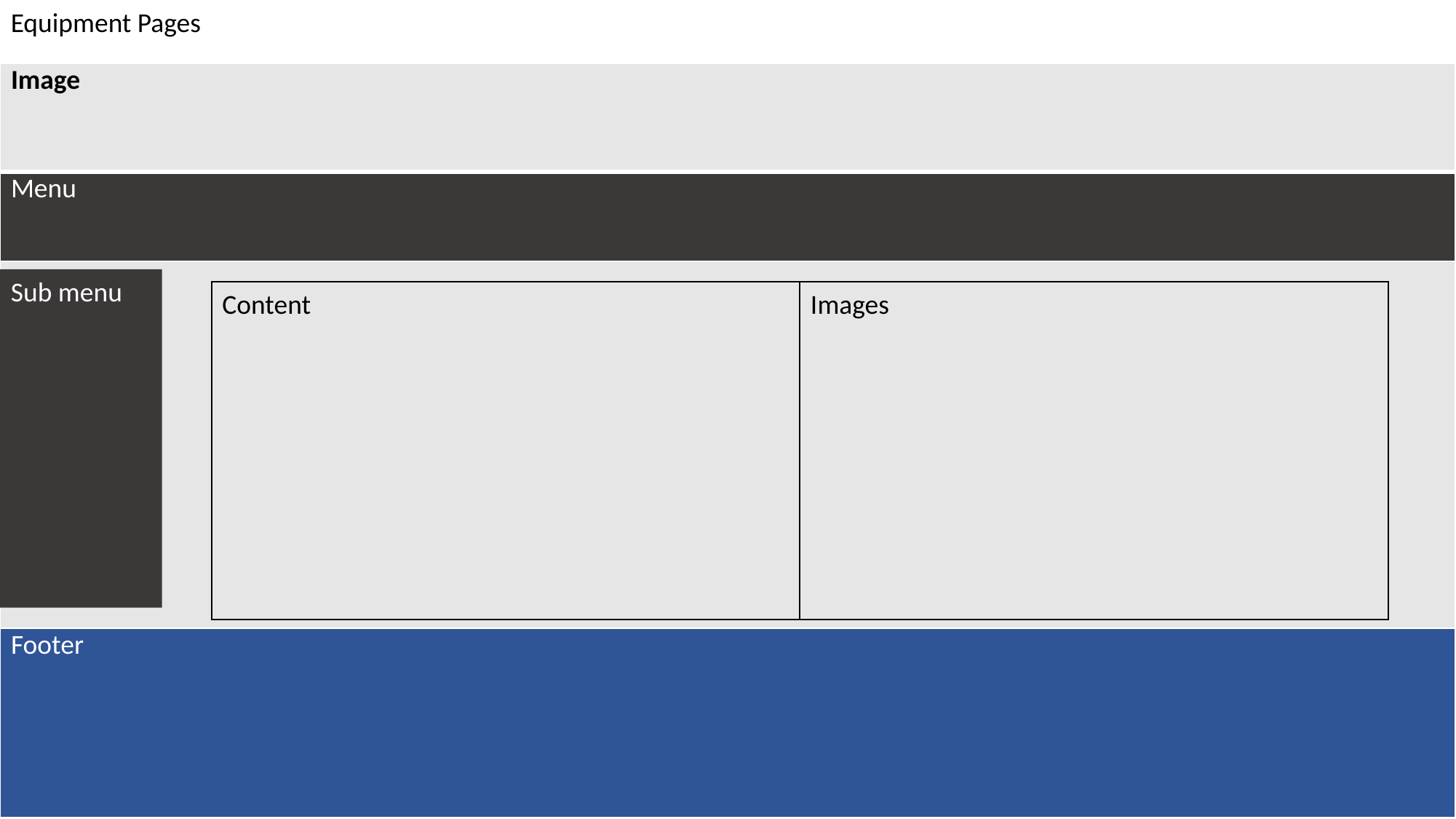

Equipment Pages
| Image |
| --- |
| Menu |
|  |
| Footer |
Sub menu

Content

Images